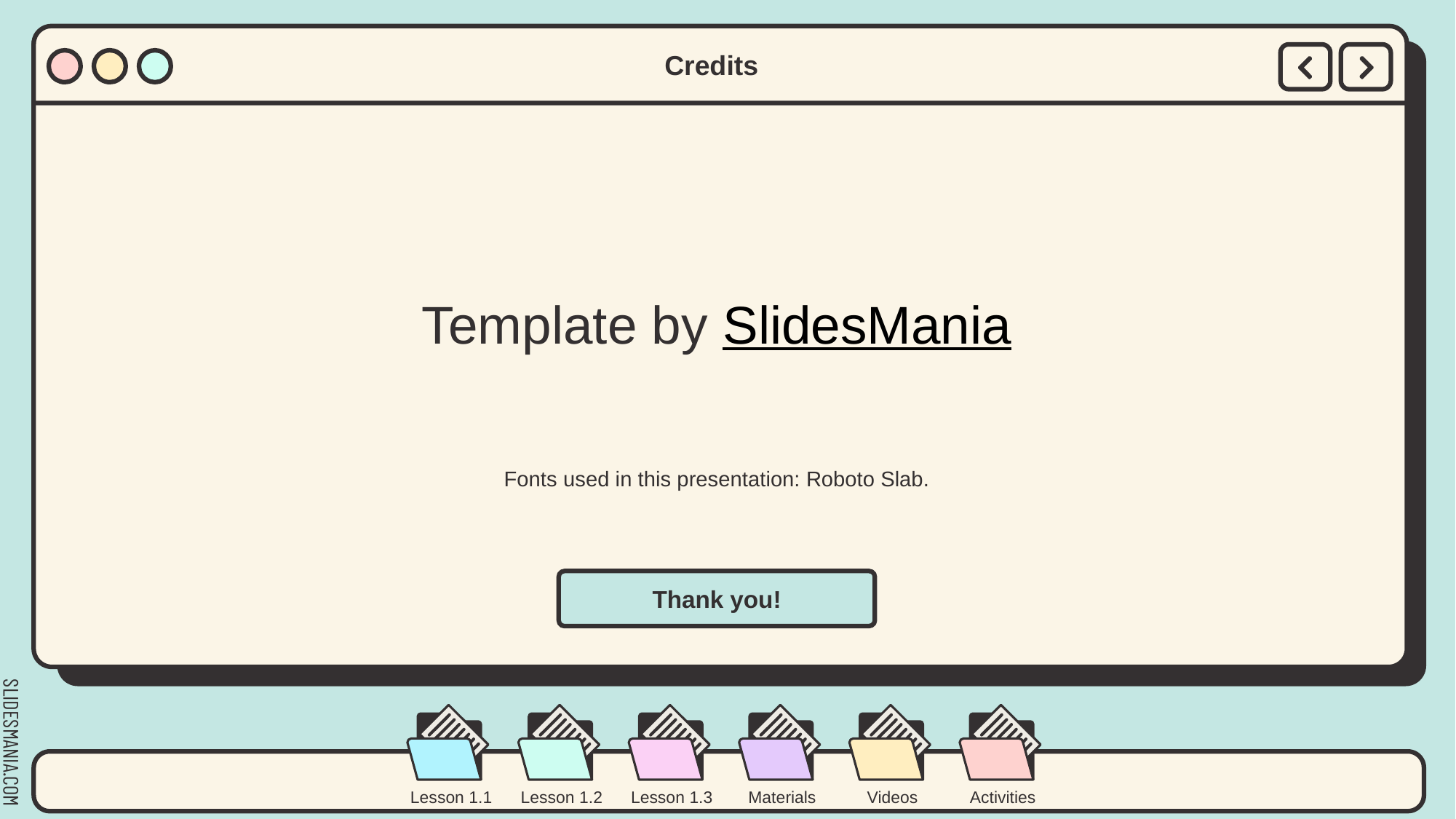

Credits

Template by SlidesMania

Fonts used in this presentation: Roboto Slab.

Thank you!